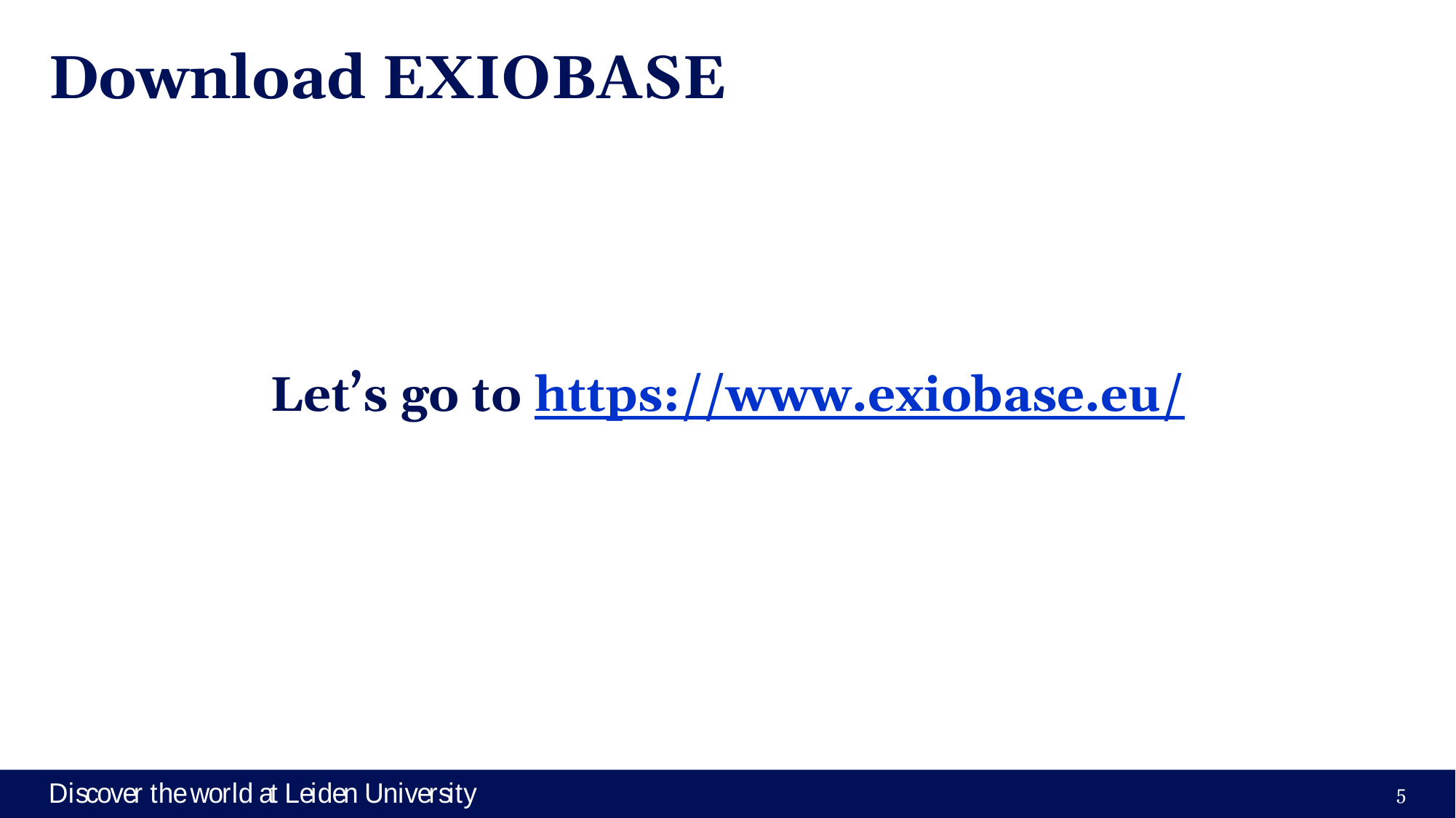

# Download EXIOBASE

Let’s go to https://www.exiobase.eu/

5